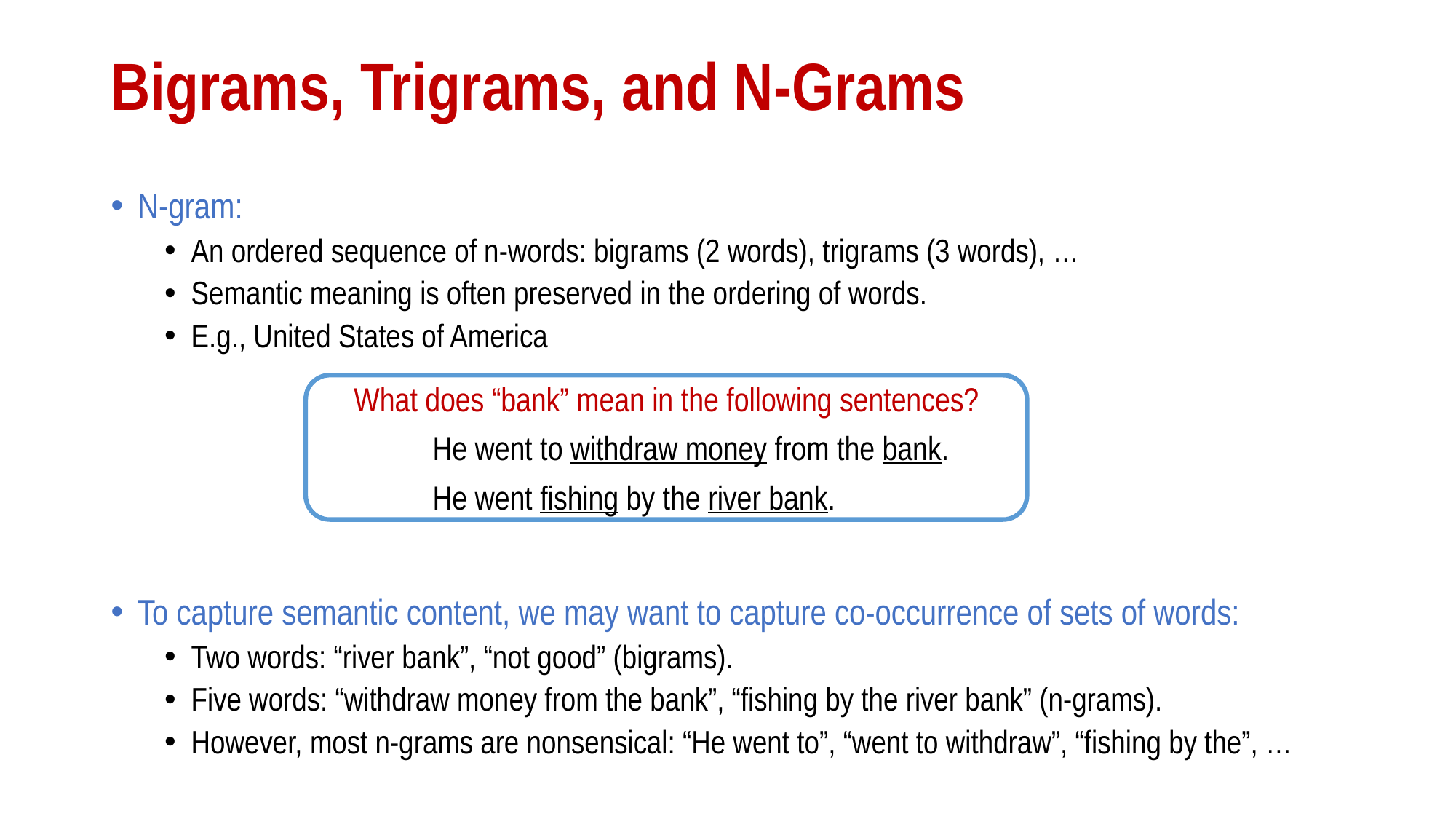

# Bigrams, Trigrams, and N-Grams
N-gram:
An ordered sequence of n-words: bigrams (2 words), trigrams (3 words), …
Semantic meaning is often preserved in the ordering of words.
E.g., United States of America

To capture semantic content, we may want to capture co-occurrence of sets of words:
Two words: “river bank”, “not good” (bigrams).
Five words: “withdraw money from the bank”, “fishing by the river bank” (n-grams).
However, most n-grams are nonsensical: “He went to”, “went to withdraw”, “fishing by the”, …

    What does “bank” mean in the following sentences?
	He went to withdraw money from the bank.
	He went fishing by the river bank.